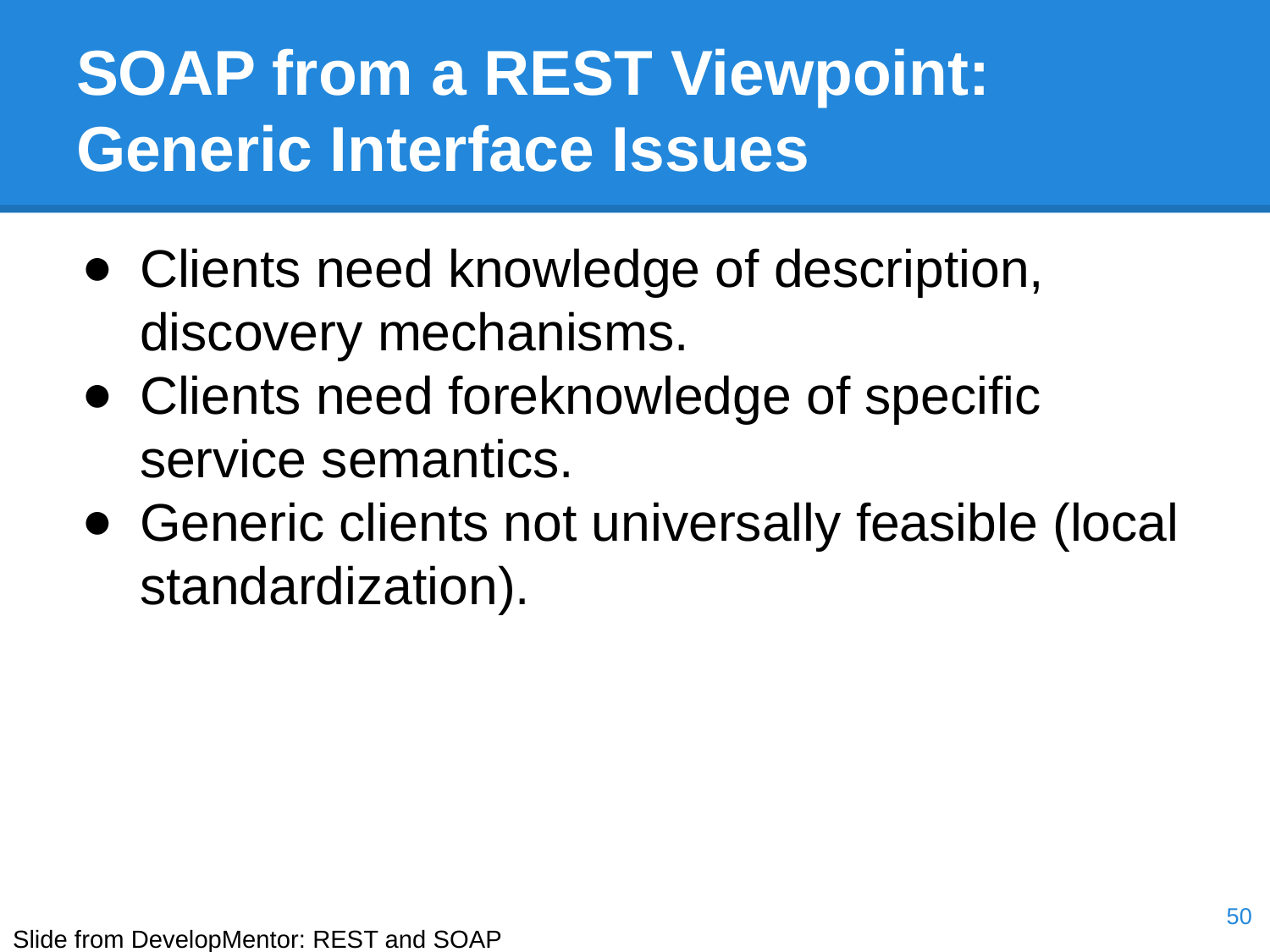

# SOAP from a REST Viewpoint: Generic Interface Issues
Clients need knowledge of description, discovery mechanisms.
Clients need foreknowledge of specific service semantics.
Generic clients not universally feasible (local standardization).
50
Slide from DevelopMentor: REST and SOAP